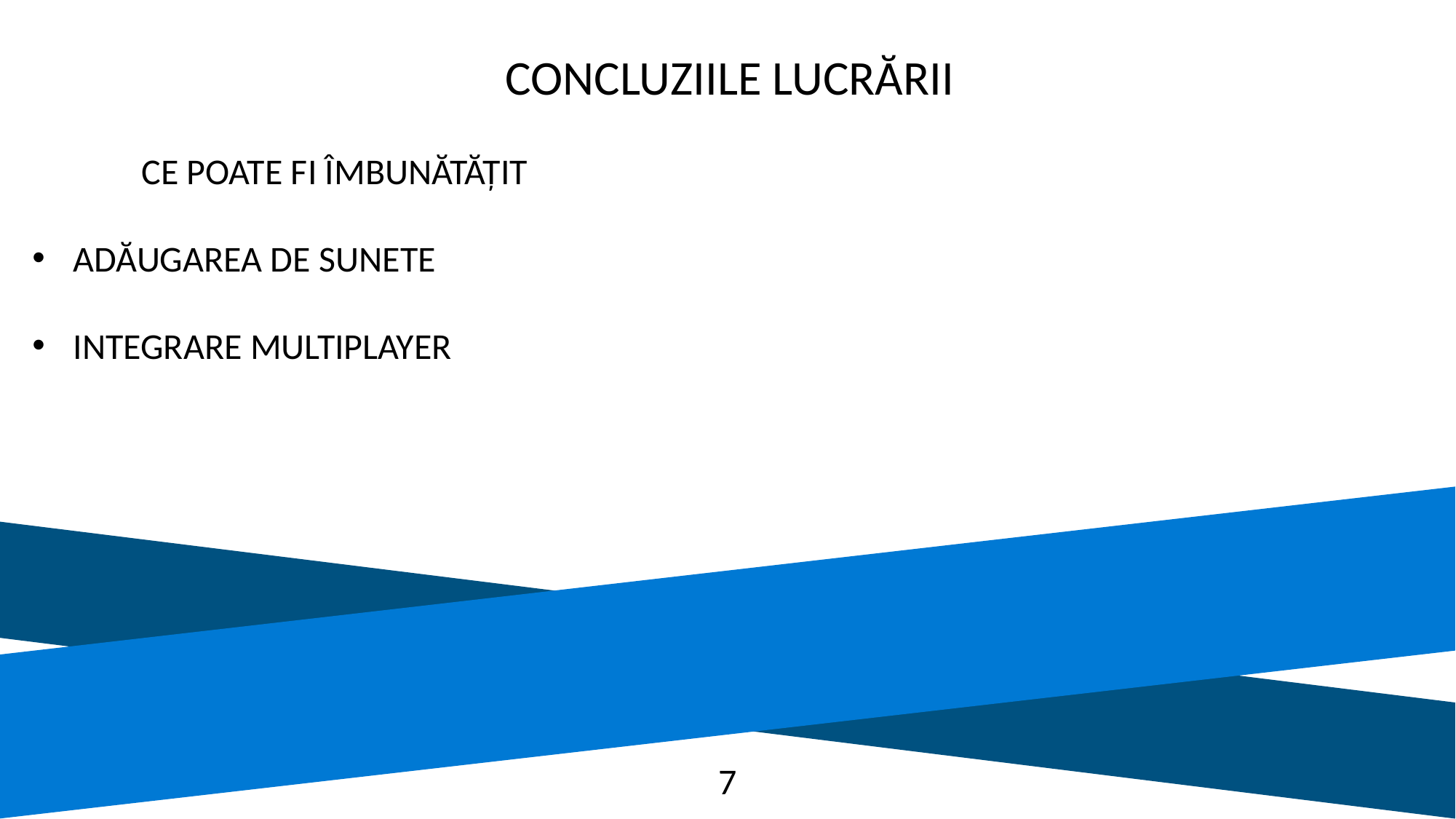

CONCLUZIILE LUCRĂRII

	CE POATE FI ÎMBUNĂTĂȚIT

ADĂUGAREA DE SUNETE

INTEGRARE MULTIPLAYER

7